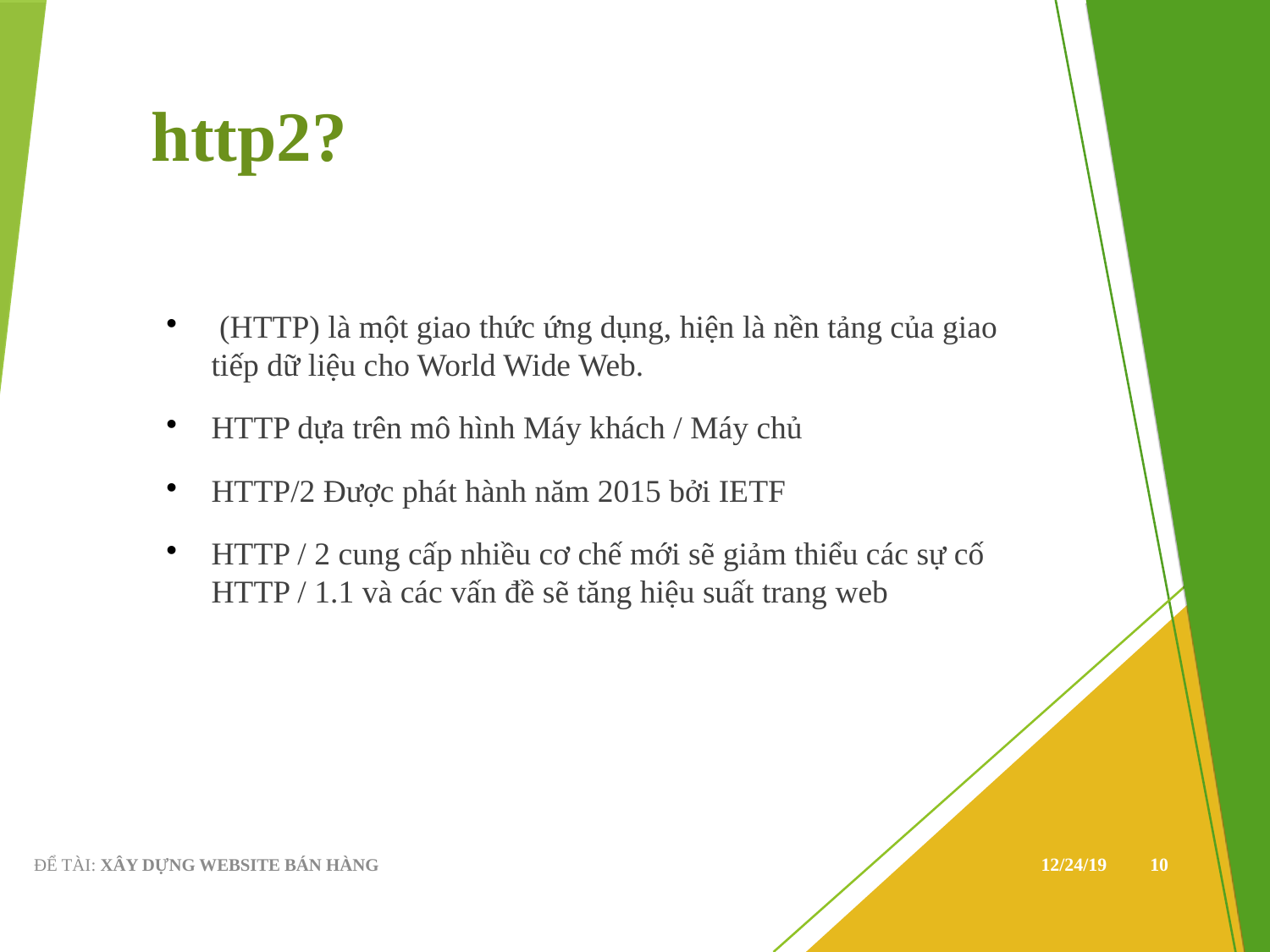

http2?
 (HTTP) là một giao thức ứng dụng, hiện là nền tảng của giao tiếp dữ liệu cho World Wide Web.
HTTP dựa trên mô hình Máy khách / Máy chủ
HTTP/2 Được phát hành năm 2015 bởi IETF
HTTP / 2 cung cấp nhiều cơ chế mới sẽ giảm thiểu các sự cố HTTP / 1.1 và các vấn đề sẽ tăng hiệu suất trang web

ĐỂ TÀI: XÂY DỰNG WEBSITE BÁN HÀNG
12/24/19
10